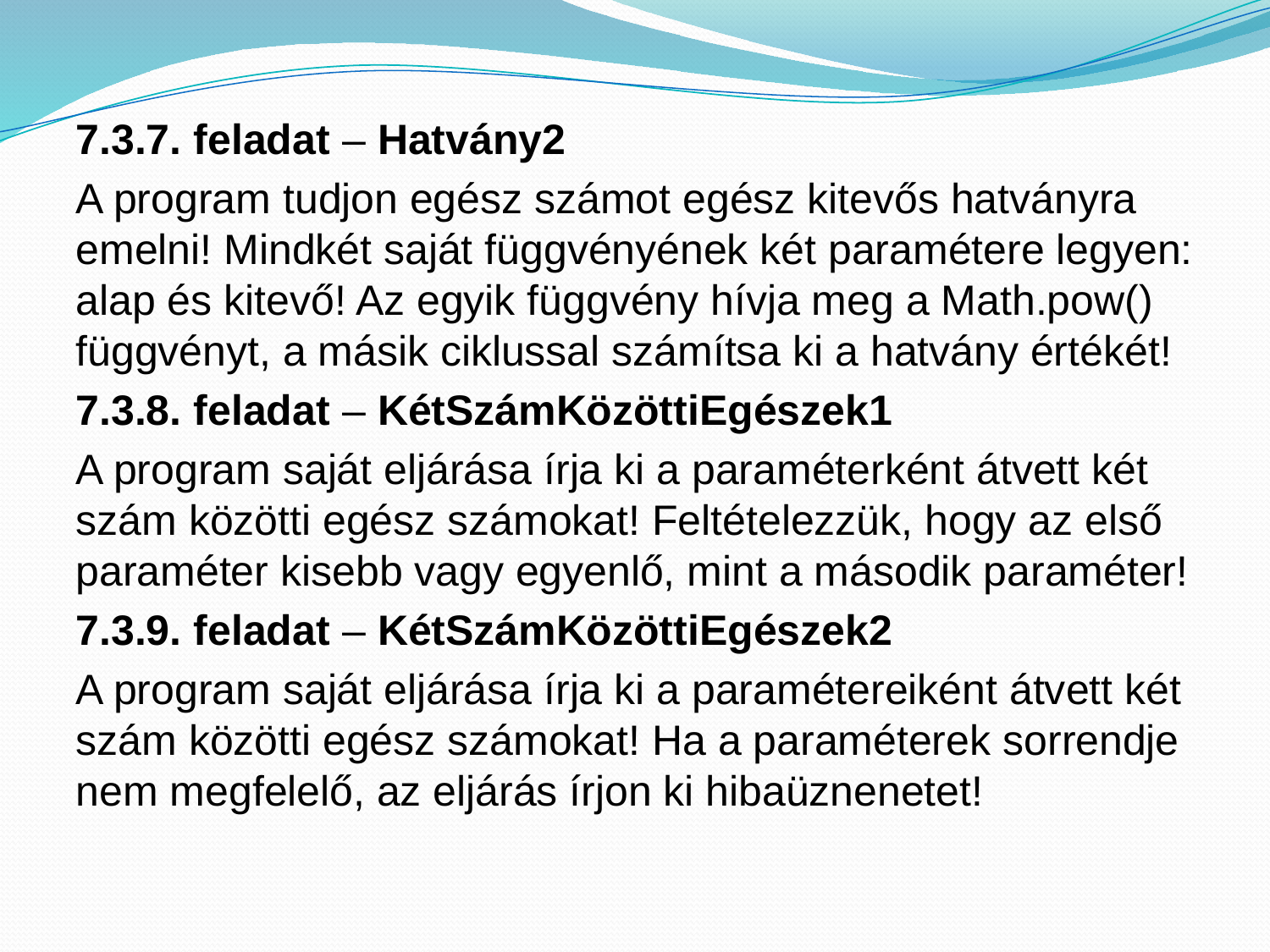

7.3.7. feladat – Hatvány2
A program tudjon egész számot egész kitevős hatványra emelni! Mindkét saját függvényének két paramétere legyen: alap és kitevő! Az egyik függvény hívja meg a Math.pow() függvényt, a másik ciklussal számítsa ki a hatvány értékét!
7.3.8. feladat – KétSzámKözöttiEgészek1
A program saját eljárása írja ki a paraméterként átvett két szám közötti egész számokat! Feltételezzük, hogy az első paraméter kisebb vagy egyenlő, mint a második paraméter!
7.3.9. feladat – KétSzámKözöttiEgészek2
A program saját eljárása írja ki a paramétereiként átvett két szám közötti egész számokat! Ha a paraméterek sorrendje nem megfelelő, az eljárás írjon ki hibaüznenetet!